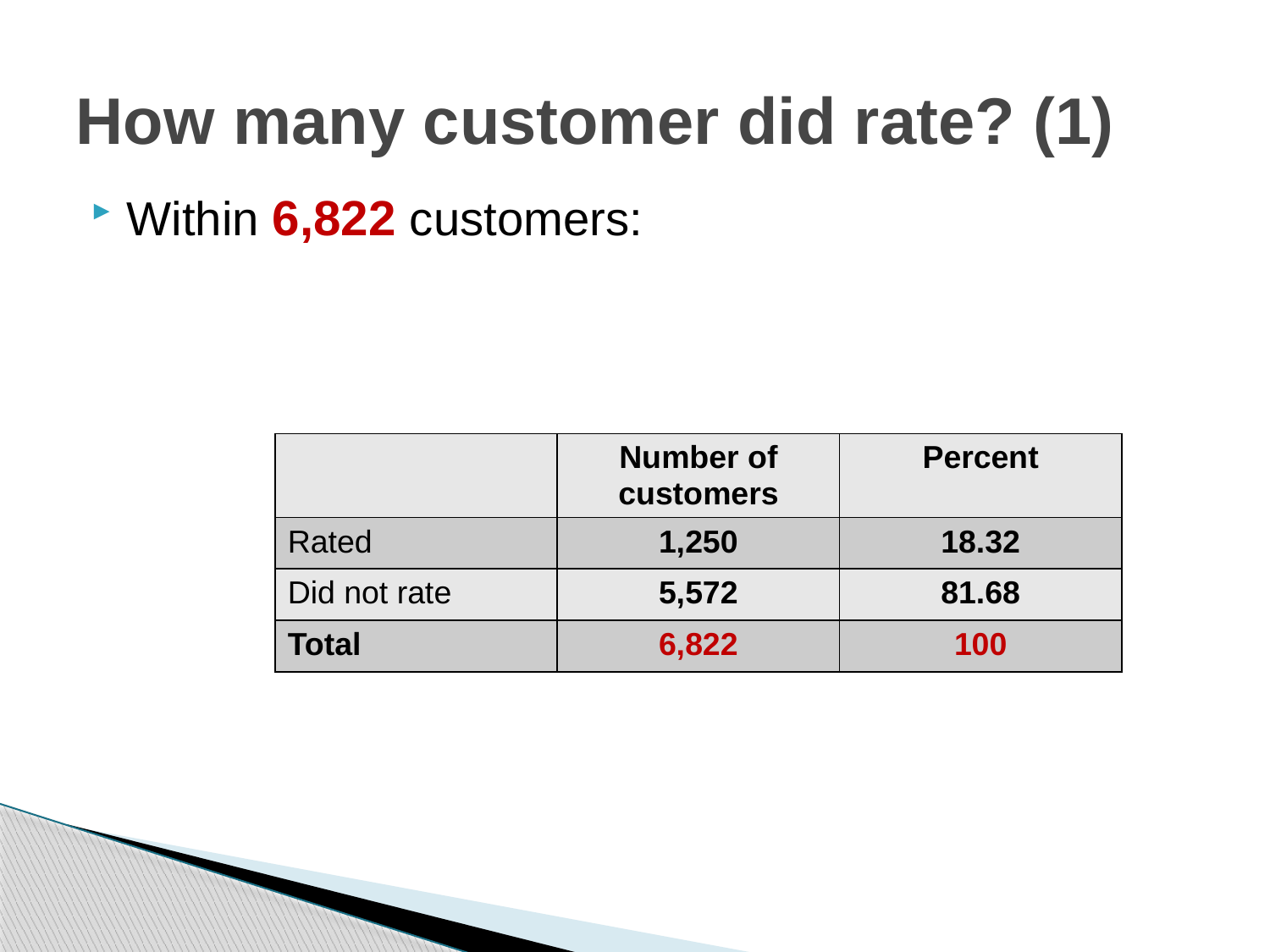

# How many customer did rate? (1)
Within 6,822 customers:

|  | Number of customers | Percent |
| --- | --- | --- |
| Rated | 1,250 | 18.32 |
| Did not rate | 5,572 | 81.68 |
| Total | 6,822 | 100 |